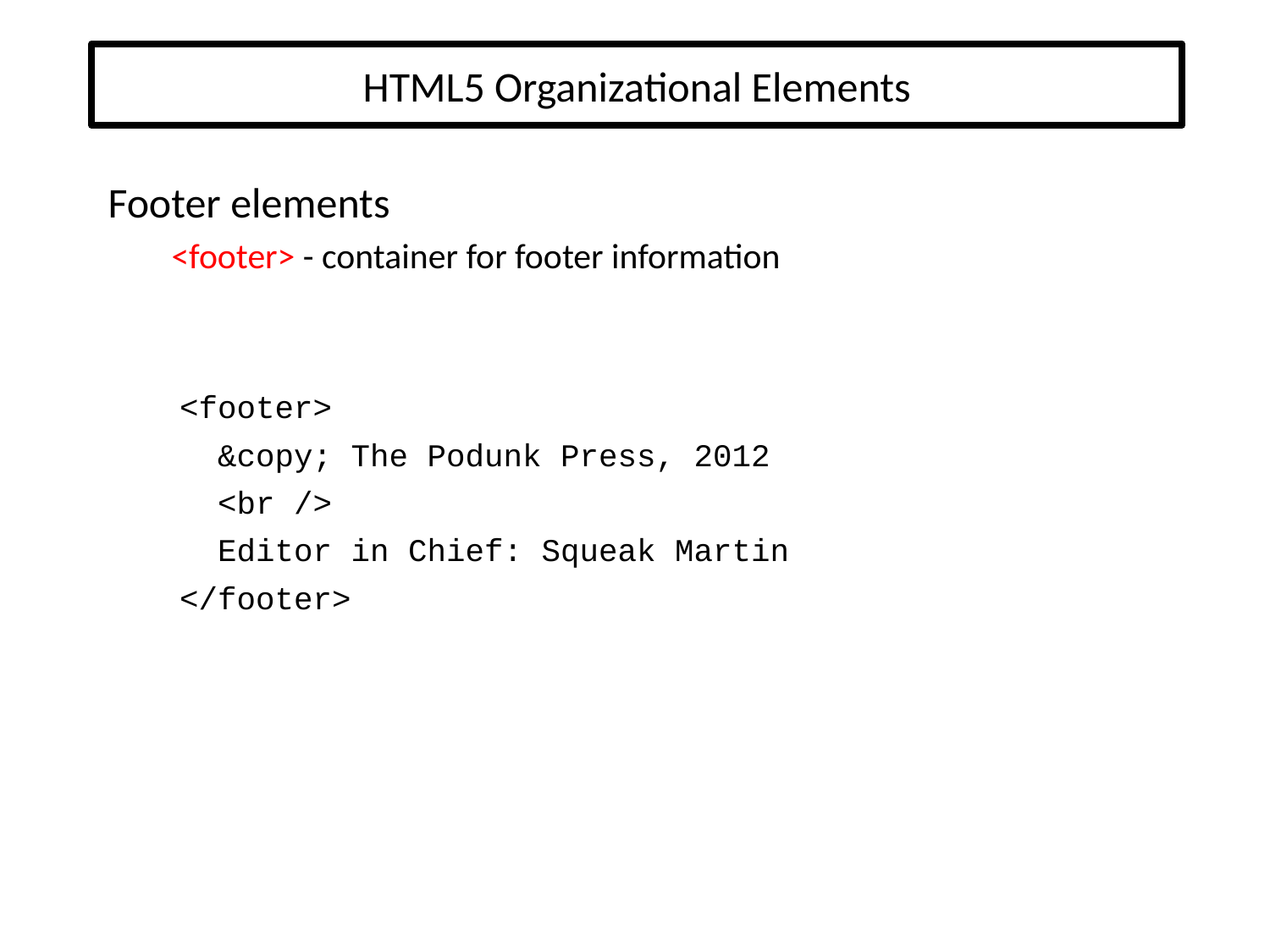

# HTML5 Organizational Elements
Footer elements
<footer> - container for footer information

 <footer>
   &copy; The Podunk Press, 2012
   <br />
   Editor in Chief: Squeak Martin
 </footer>